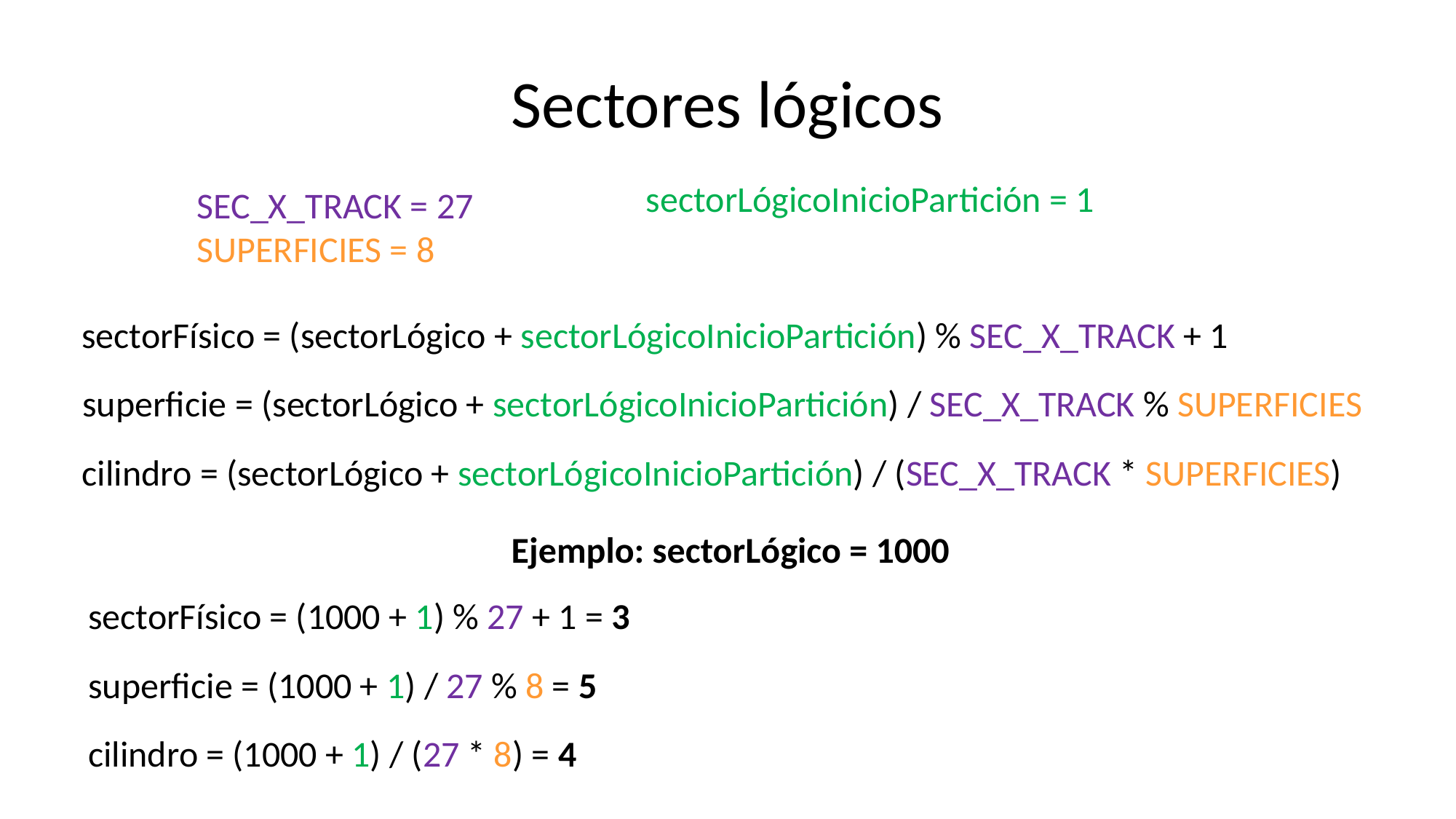

# Sectores lógicos
sectorLógicoInicioPartición = 1
SEC_X_TRACK = 27
SUPERFICIES = 8
sectorFísico = (sectorLógico + sectorLógicoInicioPartición) % SEC_X_TRACK + 1
superficie = (sectorLógico + sectorLógicoInicioPartición) / SEC_X_TRACK % SUPERFICIES
cilindro = (sectorLógico + sectorLógicoInicioPartición) / (SEC_X_TRACK * SUPERFICIES)
Ejemplo: sectorLógico = 1000
sectorFísico = (1000 + 1) % 27 + 1 = 3
superficie = (1000 + 1) / 27 % 8 = 5
cilindro = (1000 + 1) / (27 * 8) = 4